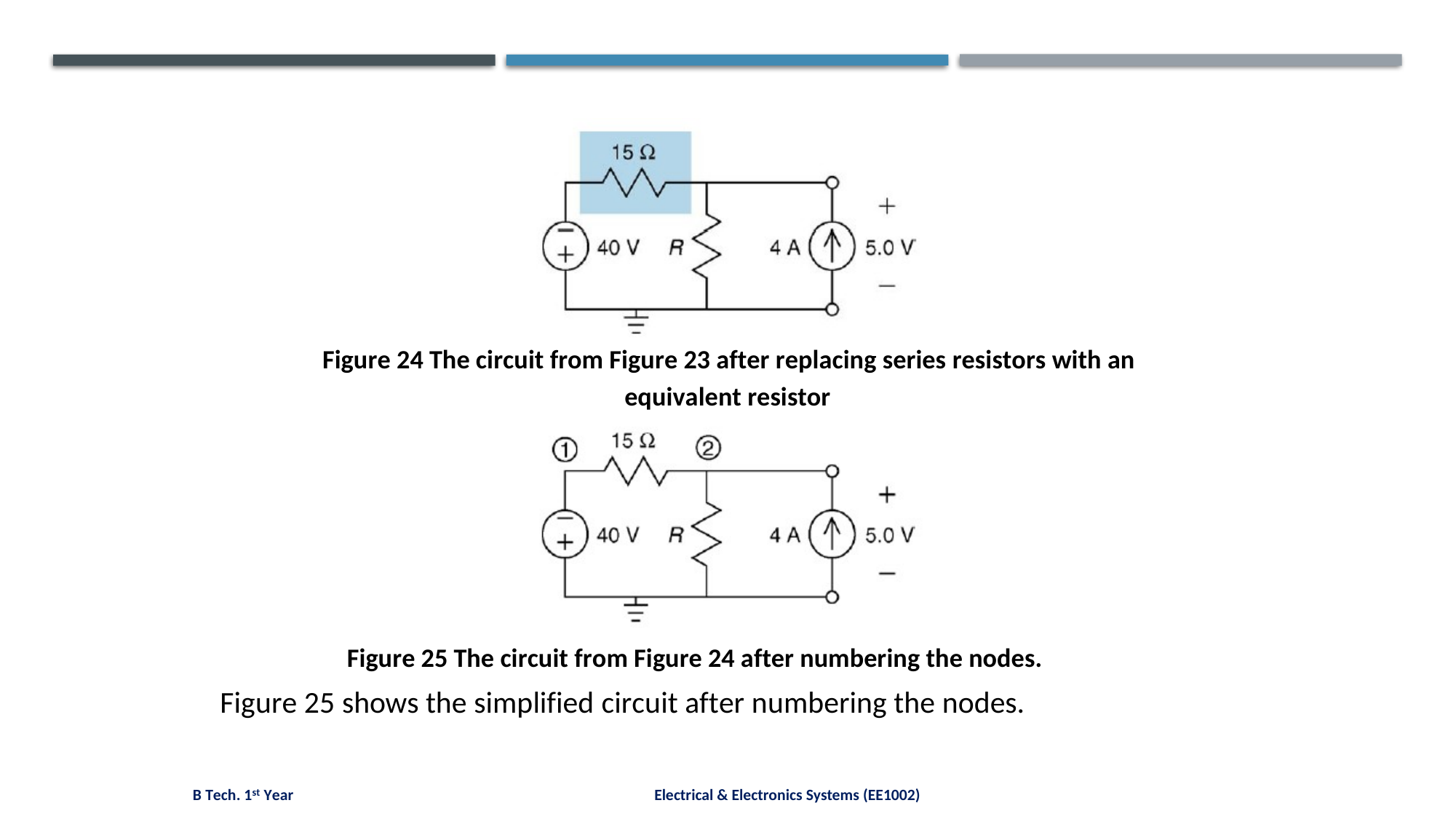

Figure 24 The circuit from Figure 23 after replacing series resistors with an
equivalent resistor

Figure 25 The circuit from Figure 24 after numbering the nodes.
Figure 25 shows the simplified circuit after numbering the nodes.
B Tech. 1st Year
Electrical & Electronics Systems (EE1002)